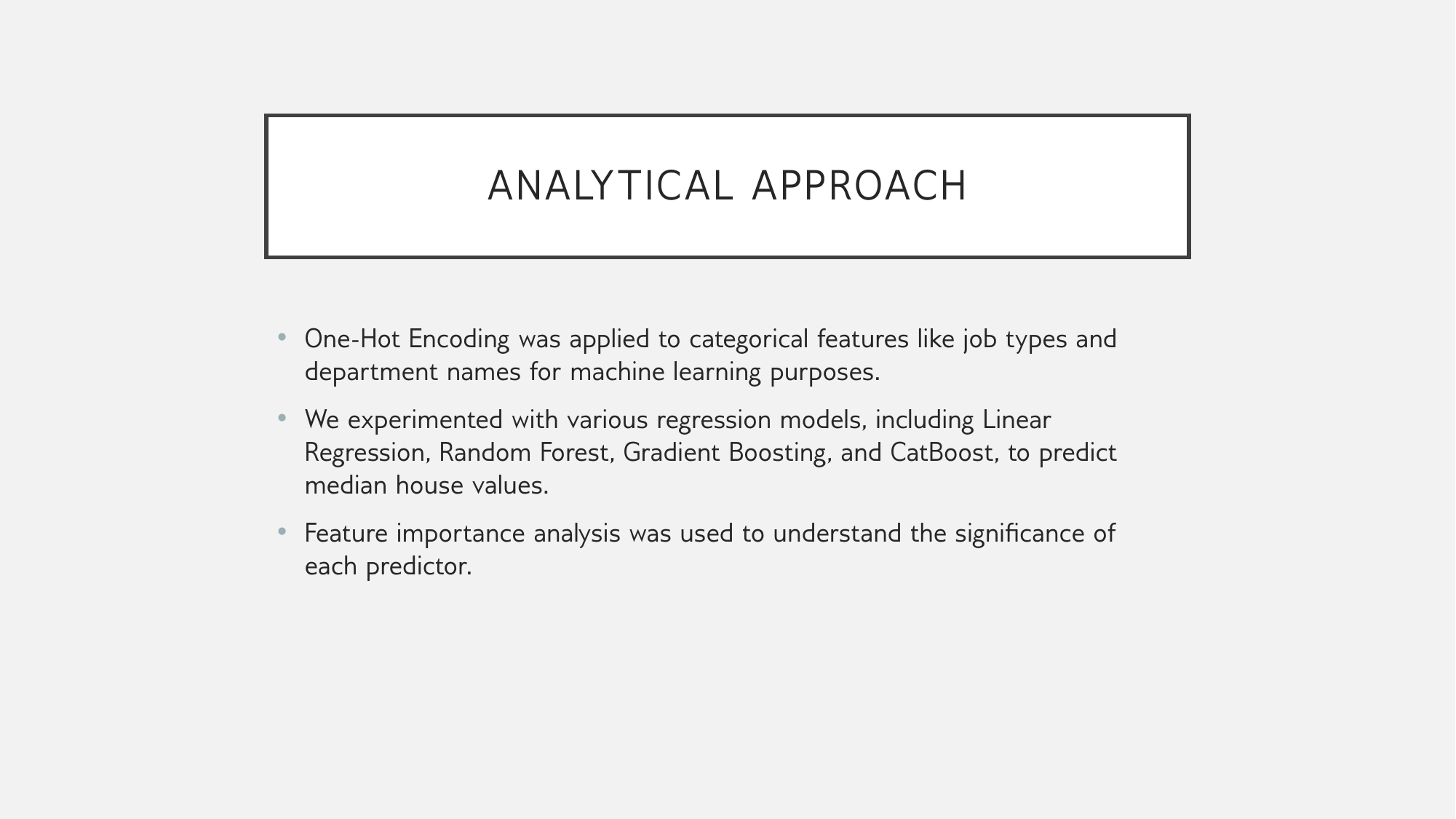

# Analytical Approach
One-Hot Encoding was applied to categorical features like job types and department names for machine learning purposes.
We experimented with various regression models, including Linear Regression, Random Forest, Gradient Boosting, and CatBoost, to predict median house values.
Feature importance analysis was used to understand the significance of each predictor.